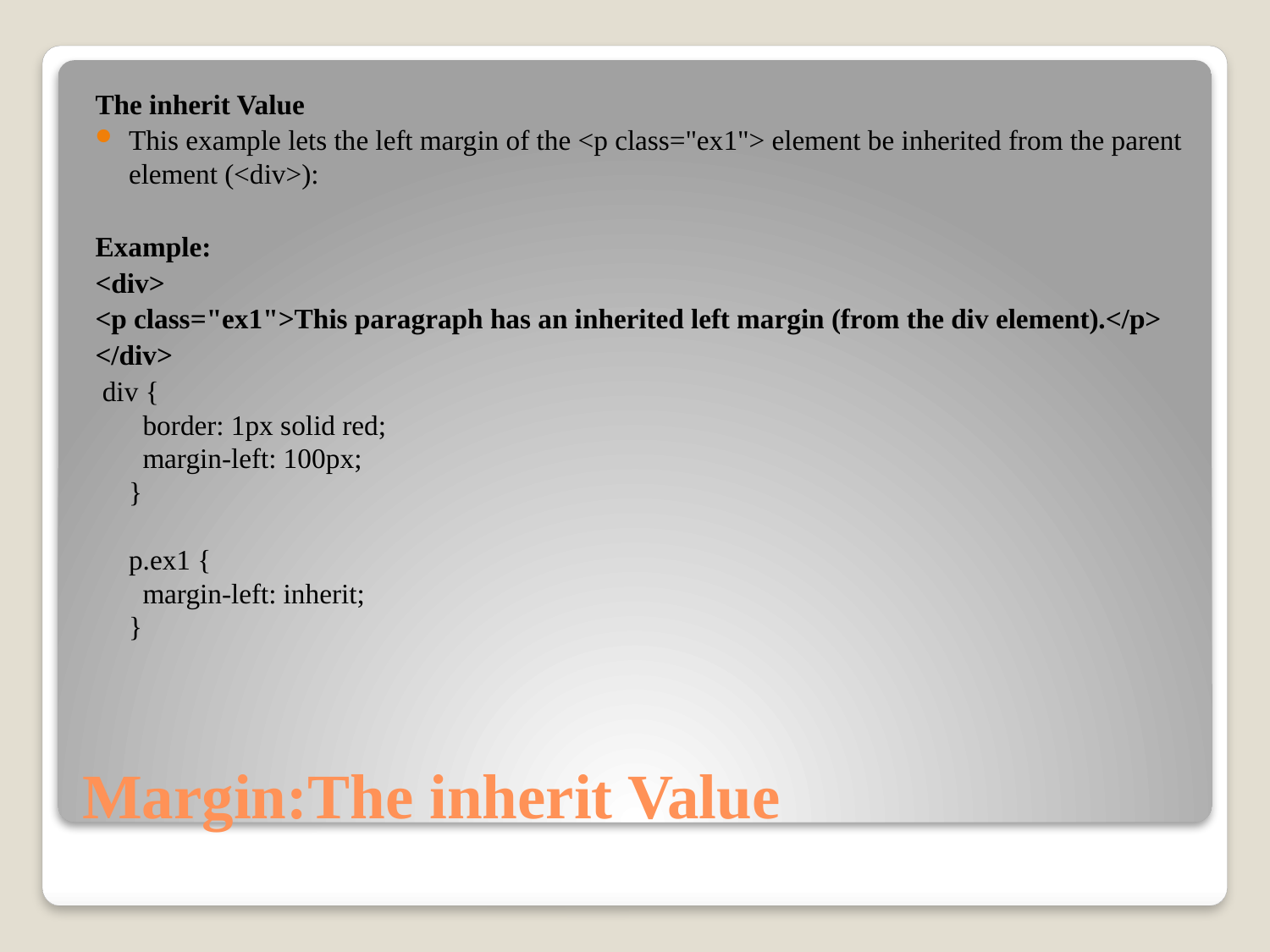

The inherit Value
This example lets the left margin of the <p class="ex1"> element be inherited from the parent element (<div>):

Example:
<div>
<p class="ex1">This paragraph has an inherited left margin (from the div element).</p>
</div>
 div {
  border: 1px solid red;
  margin-left: 100px;
}
p.ex1 {
  margin-left: inherit;
}

# Margin:The inherit Value